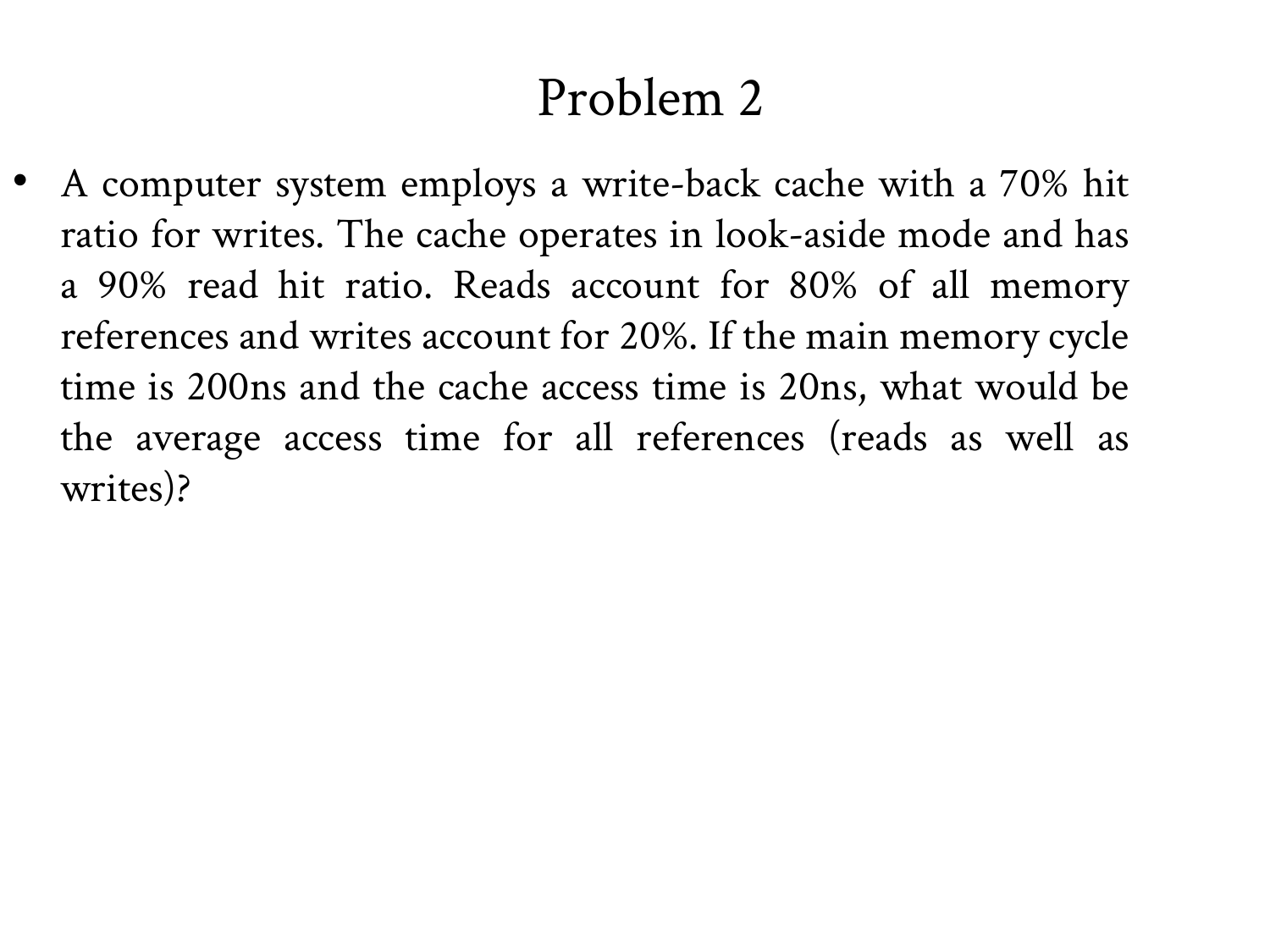

Problem 2
A computer system employs a write-back cache with a 70% hit ratio for writes. The cache operates in look-aside mode and has a 90% read hit ratio. Reads account for 80% of all memory references and writes account for 20%. If the main memory cycle time is 200ns and the cache access time is 20ns, what would be the average access time for all references (reads as well as writes)?